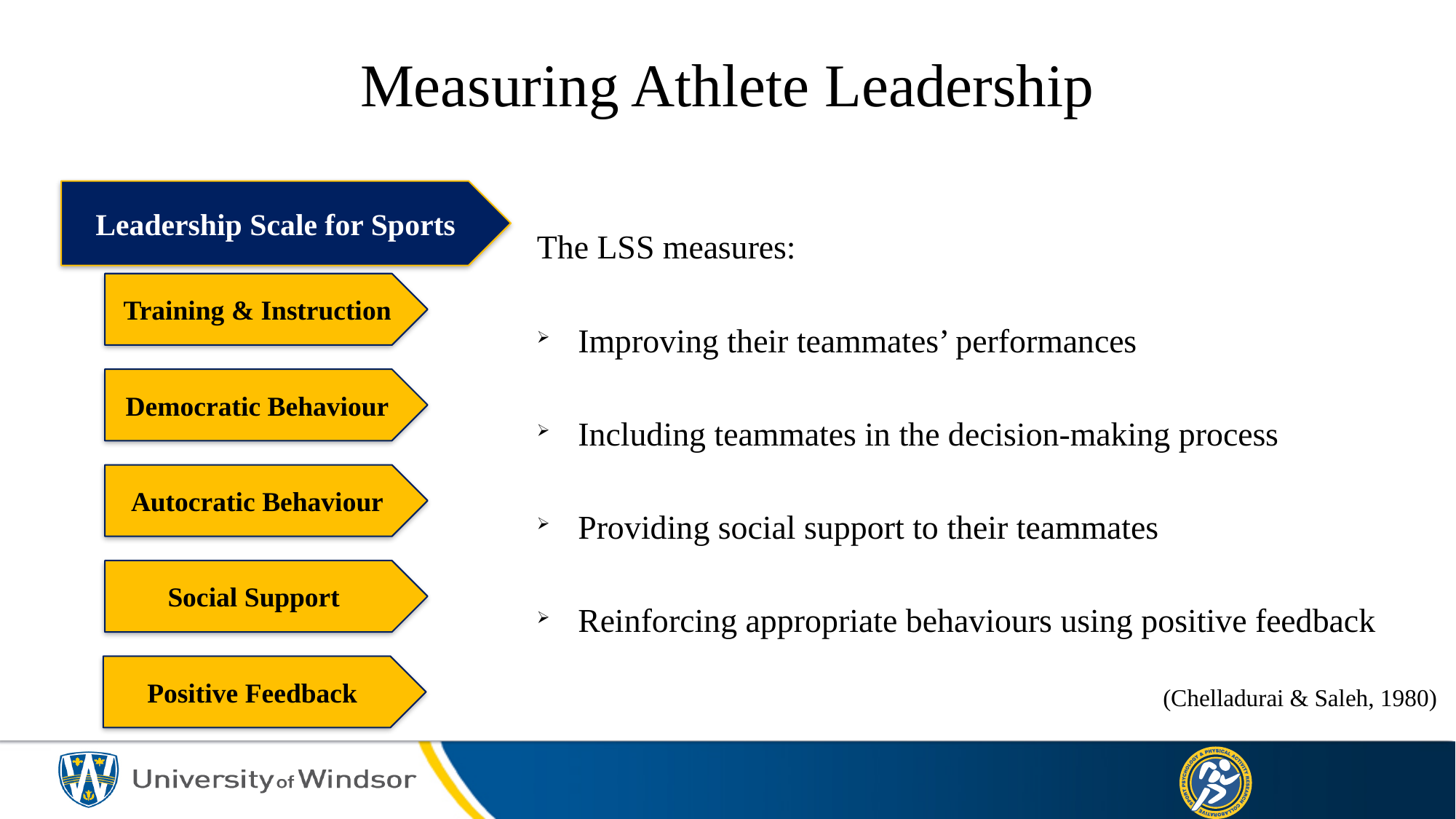

Measuring Athlete Leadership
Leadership Scale for Sports
The LSS measures:

Improving their teammates’ performances

Including teammates in the decision-making process

Providing social support to their teammates

Reinforcing appropriate behaviours using positive feedback

(Chelladurai & Saleh, 1980)

Training & Instruction
Democratic Behaviour
Autocratic Behaviour
Social Support
Positive Feedback